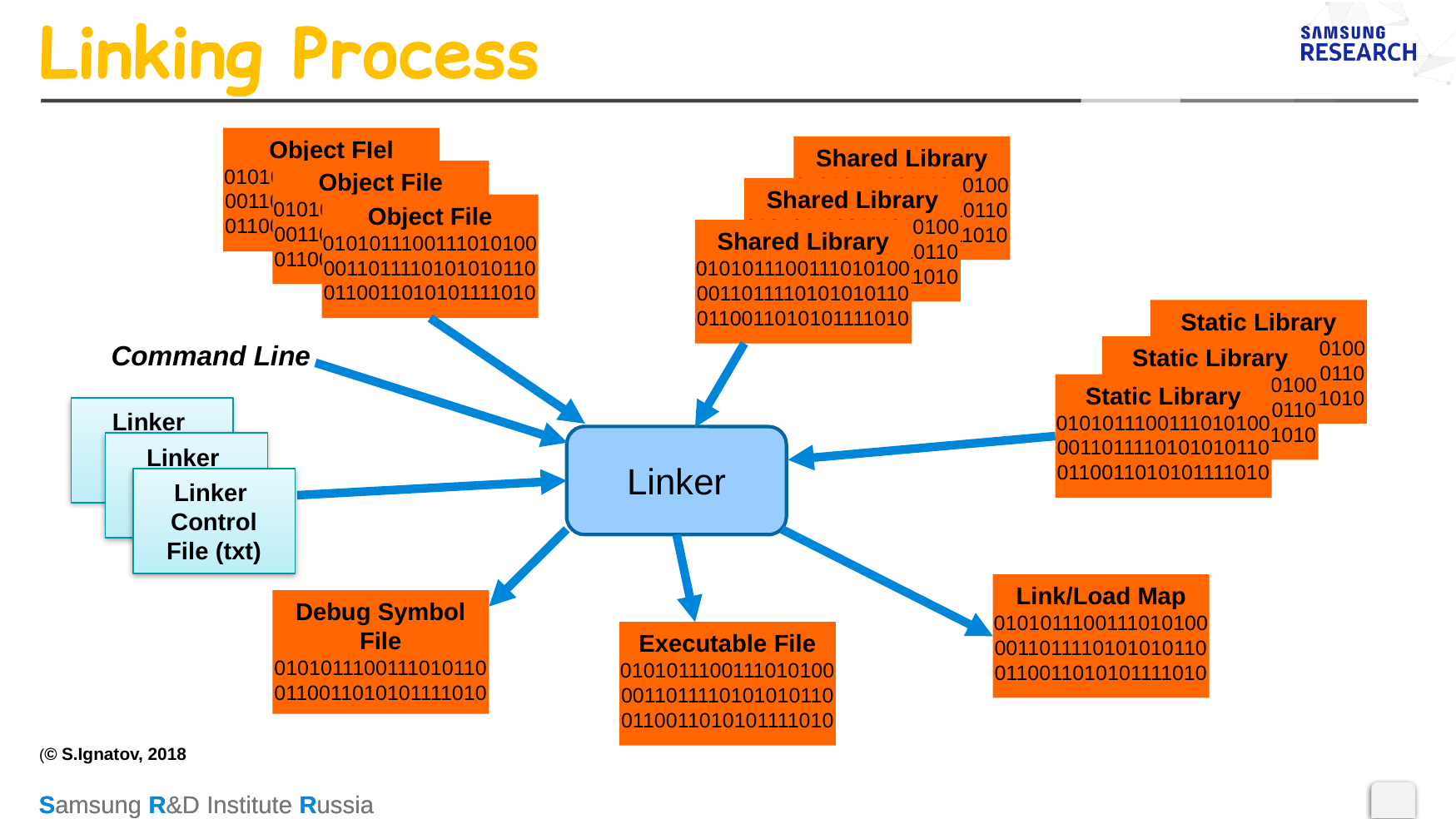

# Linking Process

Object FIel
010101110011101010000110111101010101100110011010101111010
Shared Library
010101110011101010000110111101010101100110011010101111010
Object File
010101110011101010000110111101010101100110011010101111010
Shared Library
010101110011101010000110111101010101100110011010101111010
Object File
010101110011101010000110111101010101100110011010101111010
Shared Library
010101110011101010000110111101010101100110011010101111010
Static Library
010101110011101010000110111101010101100110011010101111010
Command Line
Static Library
010101110011101010000110111101010101100110011010101111010
Static Library
010101110011101010000110111101010101100110011010101111010
Linker
Control
File (txt)
Linker
Linker
Control
File (txt)
Linker
Control
File (txt)
Link/Load Map
010101110011101010000110111101010101100110011010101111010
Debug Symbol File
01010111001110101100110011010101111010
Executable File
010101110011101010000110111101010101100110011010101111010
(© S.Ignatov, 2018